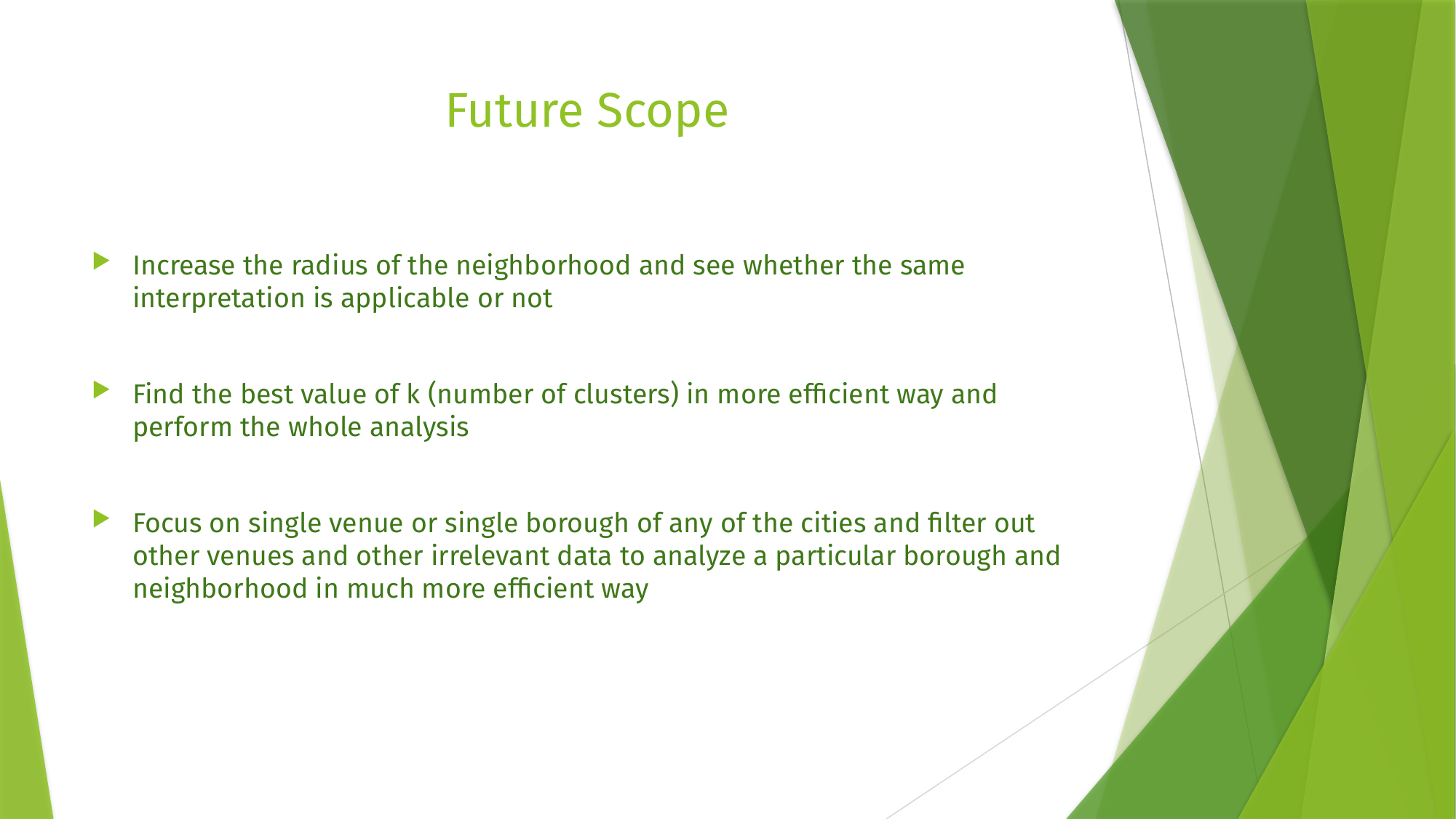

# Future Scope

Increase the radius of the neighborhood and see whether the same interpretation is applicable or not

Find the best value of k (number of clusters) in more efficient way and perform the whole analysis

Focus on single venue or single borough of any of the cities and filter out other venues and other irrelevant data to analyze a particular borough and neighborhood in much more efficient way